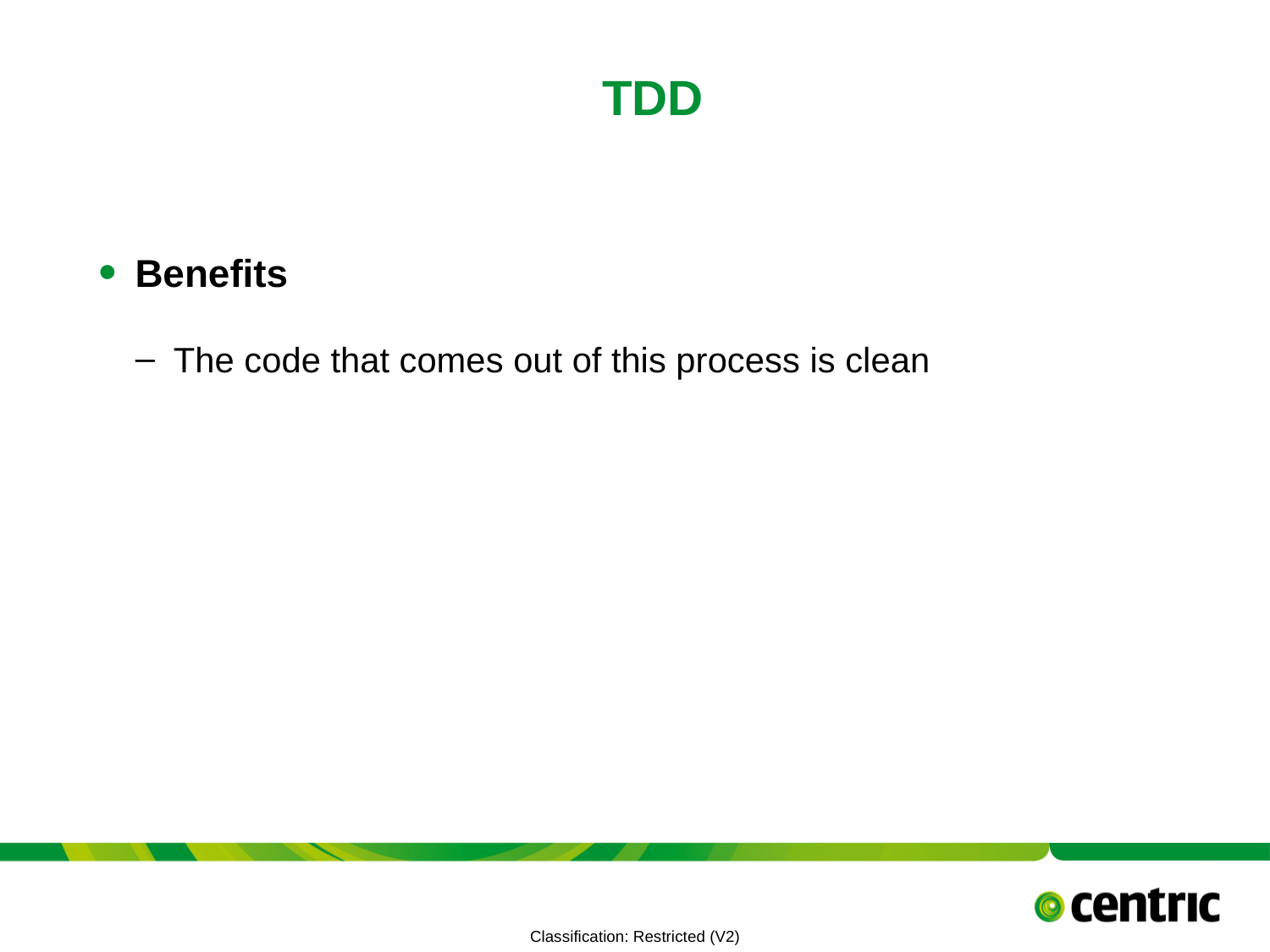

# TDD
Benefits
The code that comes out of this process is clean
TITLE PRESENTATION
July 6, 2021